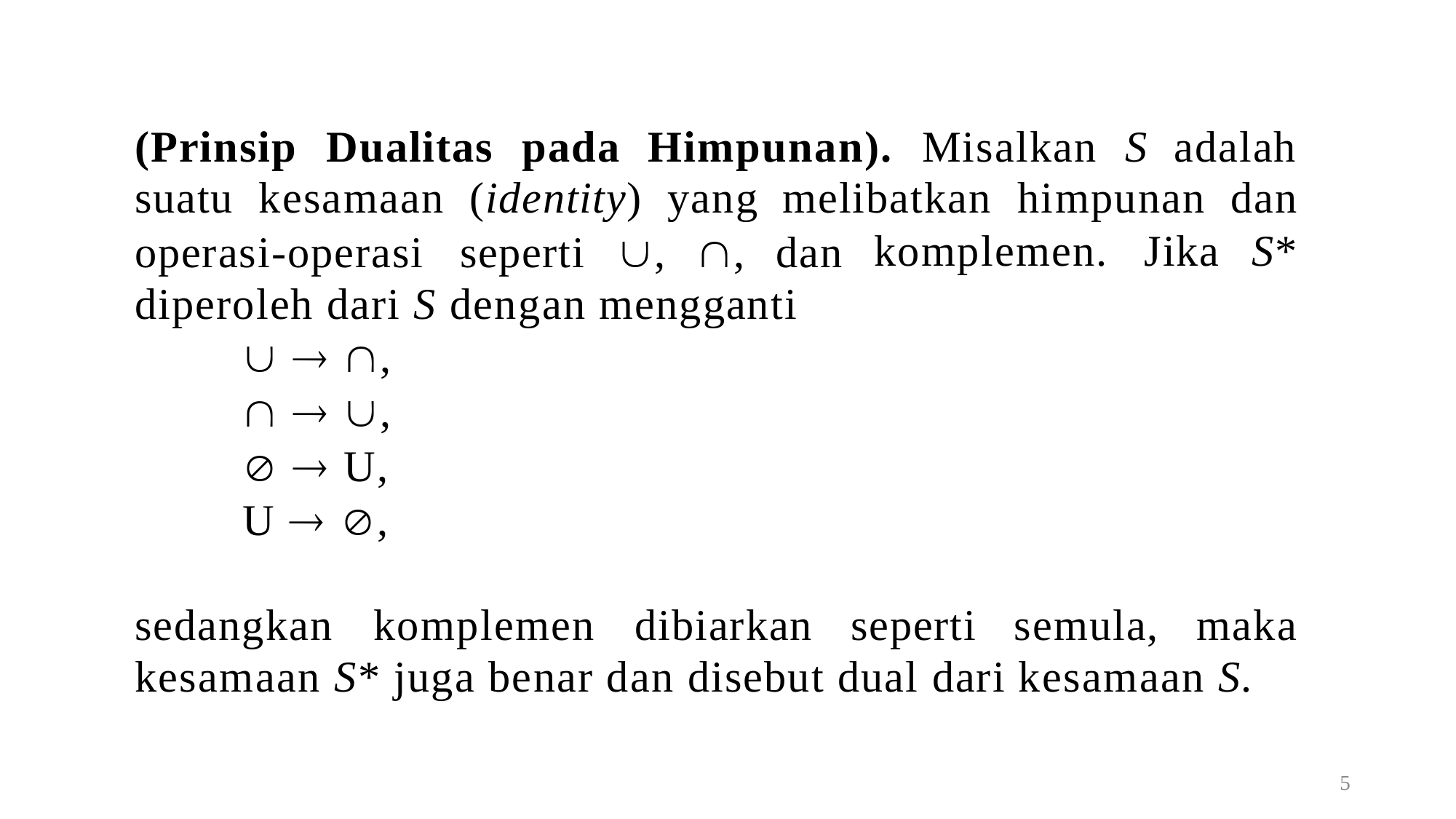

(Prinsip	Dualitas	pada	Himpunan).	Misalkan	S	adalah suatu	kesamaan	(identity)		yang	melibatkan	himpunan	dan
operasi-operasi	seperti	∪,	∩,	dan diperoleh dari S dengan mengganti
∪ → ∩,
∩ → ∪,
∅ → U, U → ∅,
komplemen.	Jika	S*
sedangkan	komplemen	dibiarkan	seperti	semula,	maka kesamaan S* juga benar dan disebut dual dari kesamaan S.
5